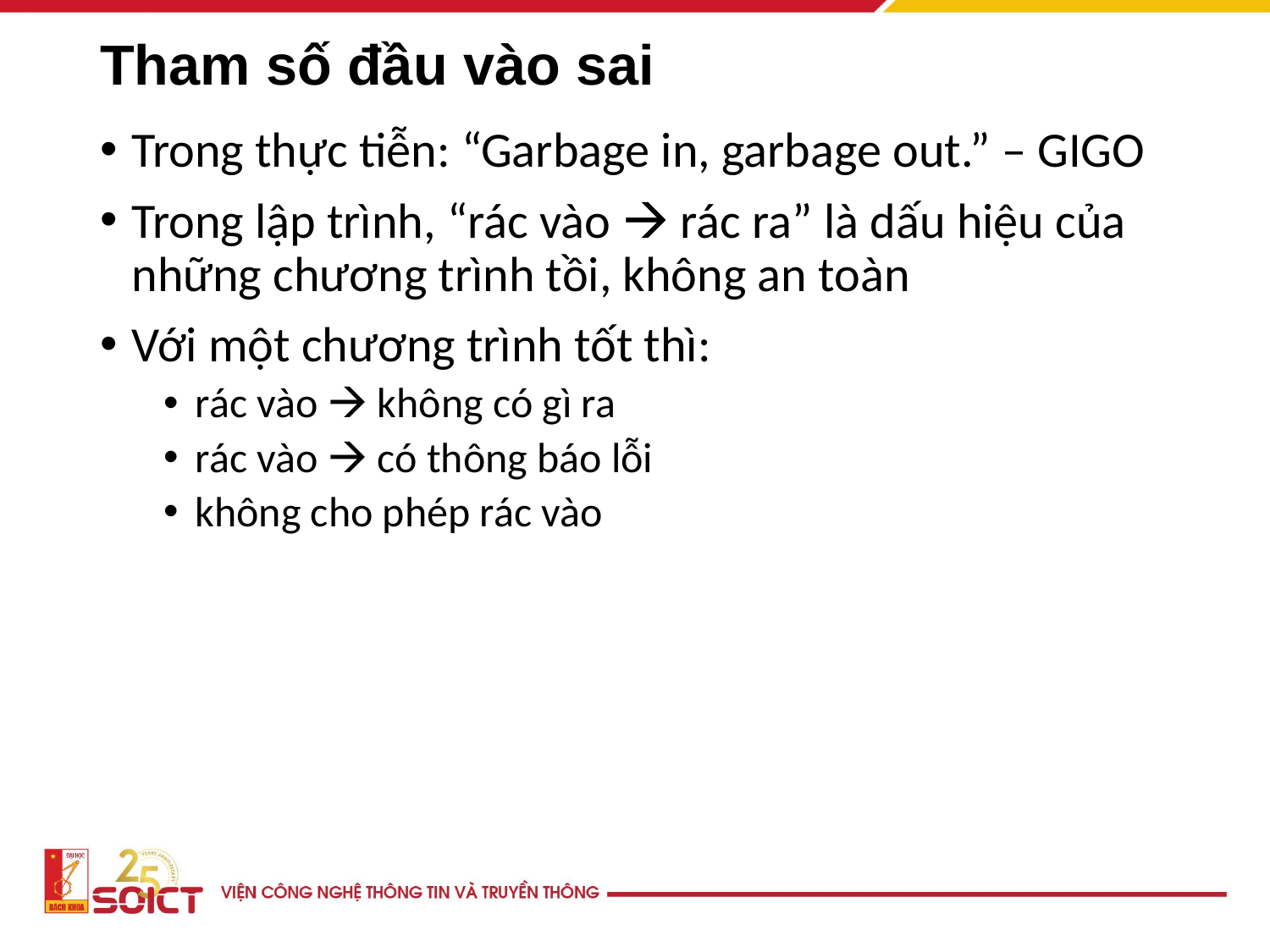

# Tham số đầu vào sai
Trong thực tiễn: “Garbage in, garbage out.” – GIGO
Trong lập trình, “rác vào 🡪 rác ra” là dấu hiệu của những chương trình tồi, không an toàn
Với một chương trình tốt thì:
rác vào 🡪 không có gì ra
rác vào 🡪 có thông báo lỗi
không cho phép rác vào